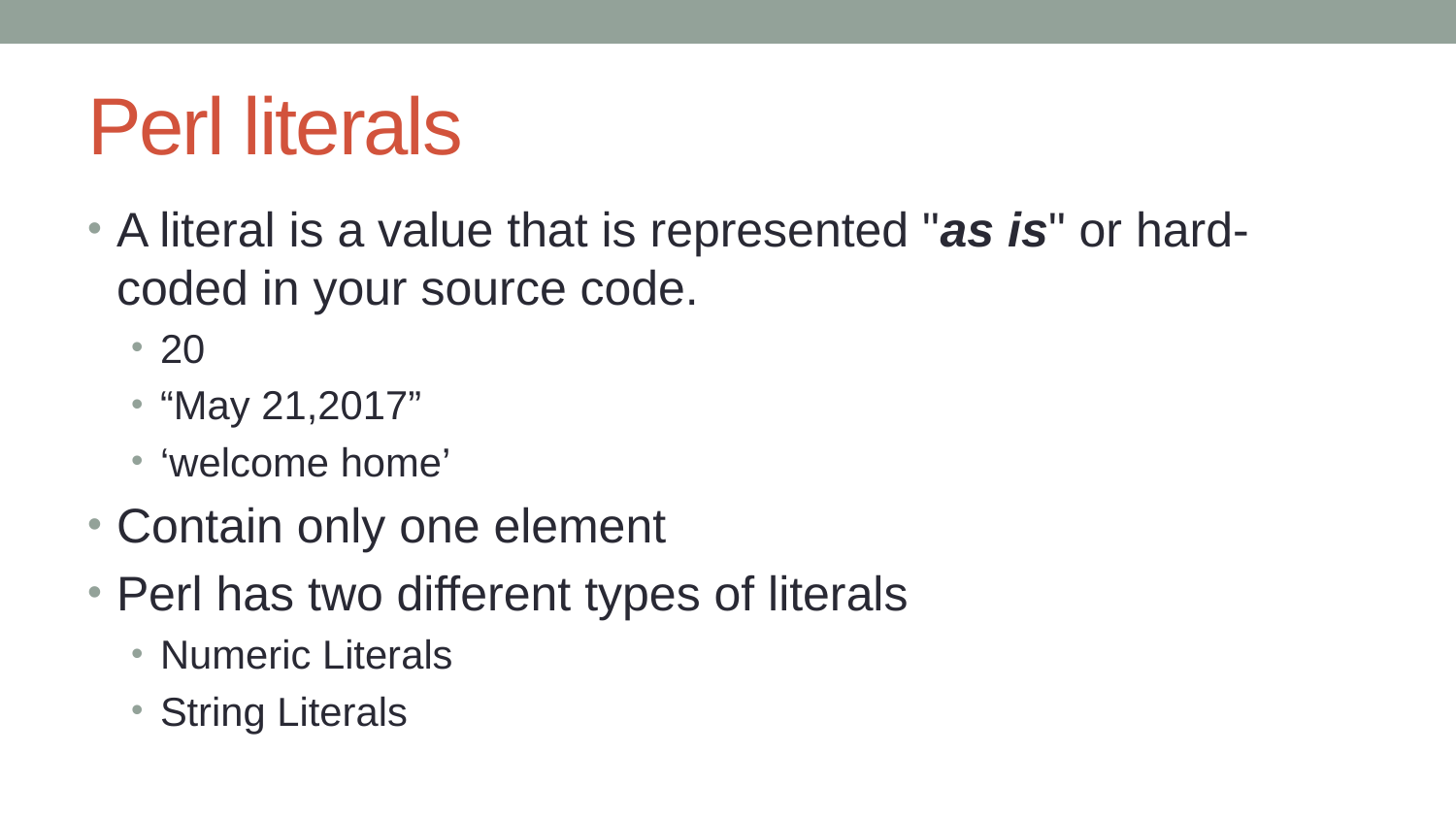

# Perl literals
A literal is a value that is represented "as is" or hard-coded in your source code.
20
“May 21,2017”
‘welcome home’
Contain only one element
Perl has two different types of literals
Numeric Literals
String Literals